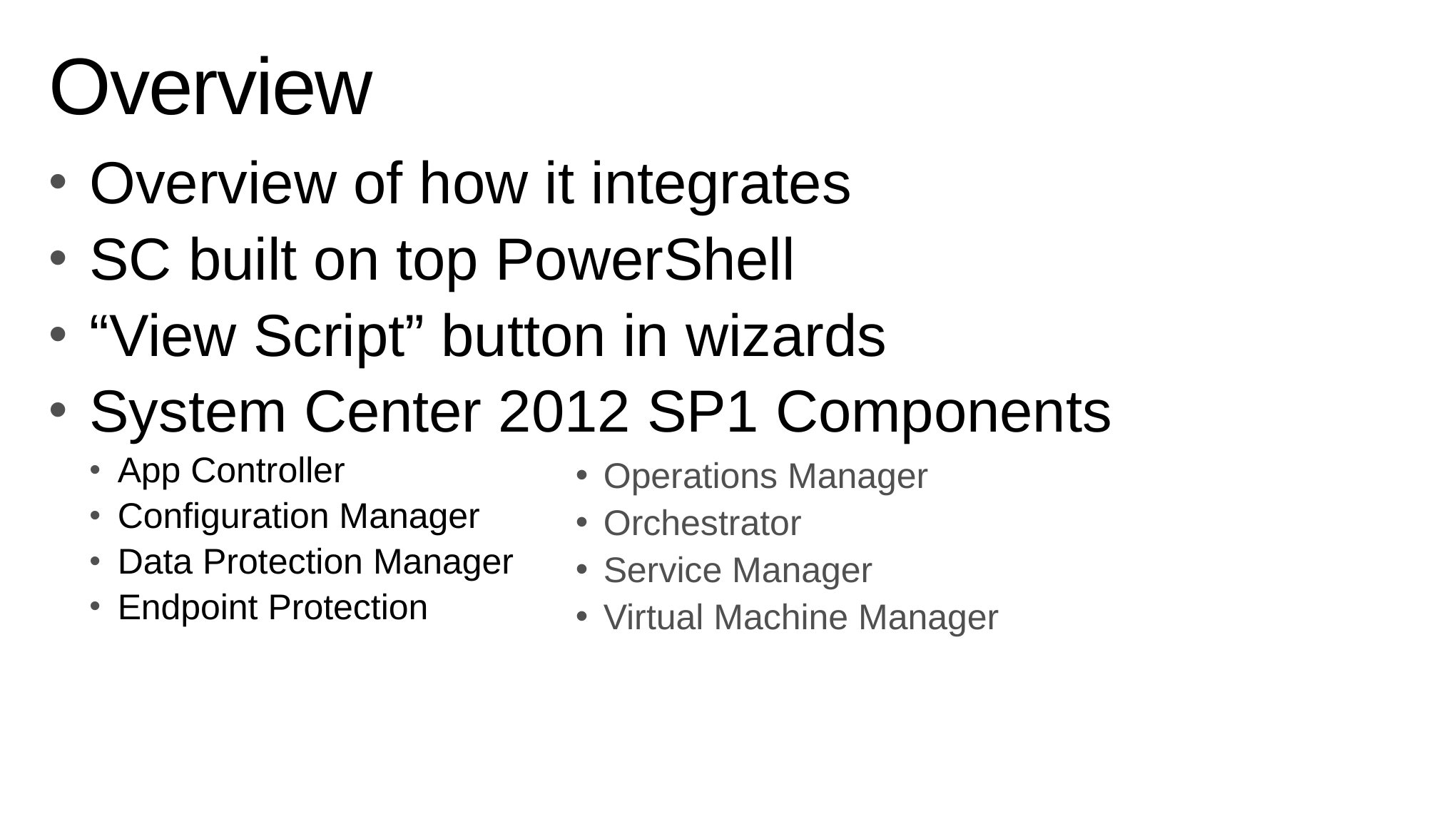

# Overview
Overview of how it integrates
SC built on top PowerShell
“View Script” button in wizards
System Center 2012 SP1 Components
App Controller
Configuration Manager
Data Protection Manager
Endpoint Protection
Operations Manager
Orchestrator
Service Manager
Virtual Machine Manager